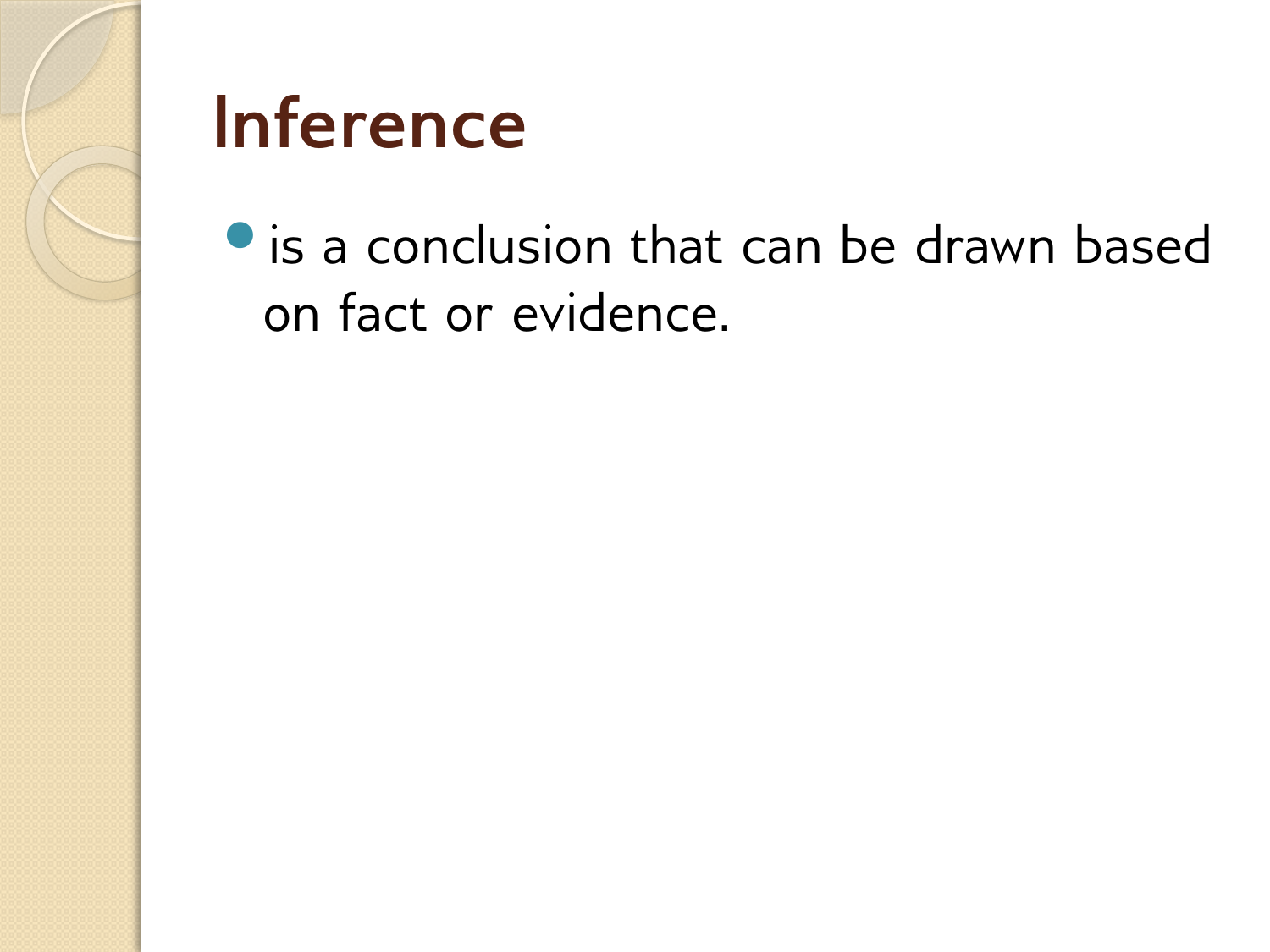

# Inference
is a conclusion that can be drawn based on fact or evidence.